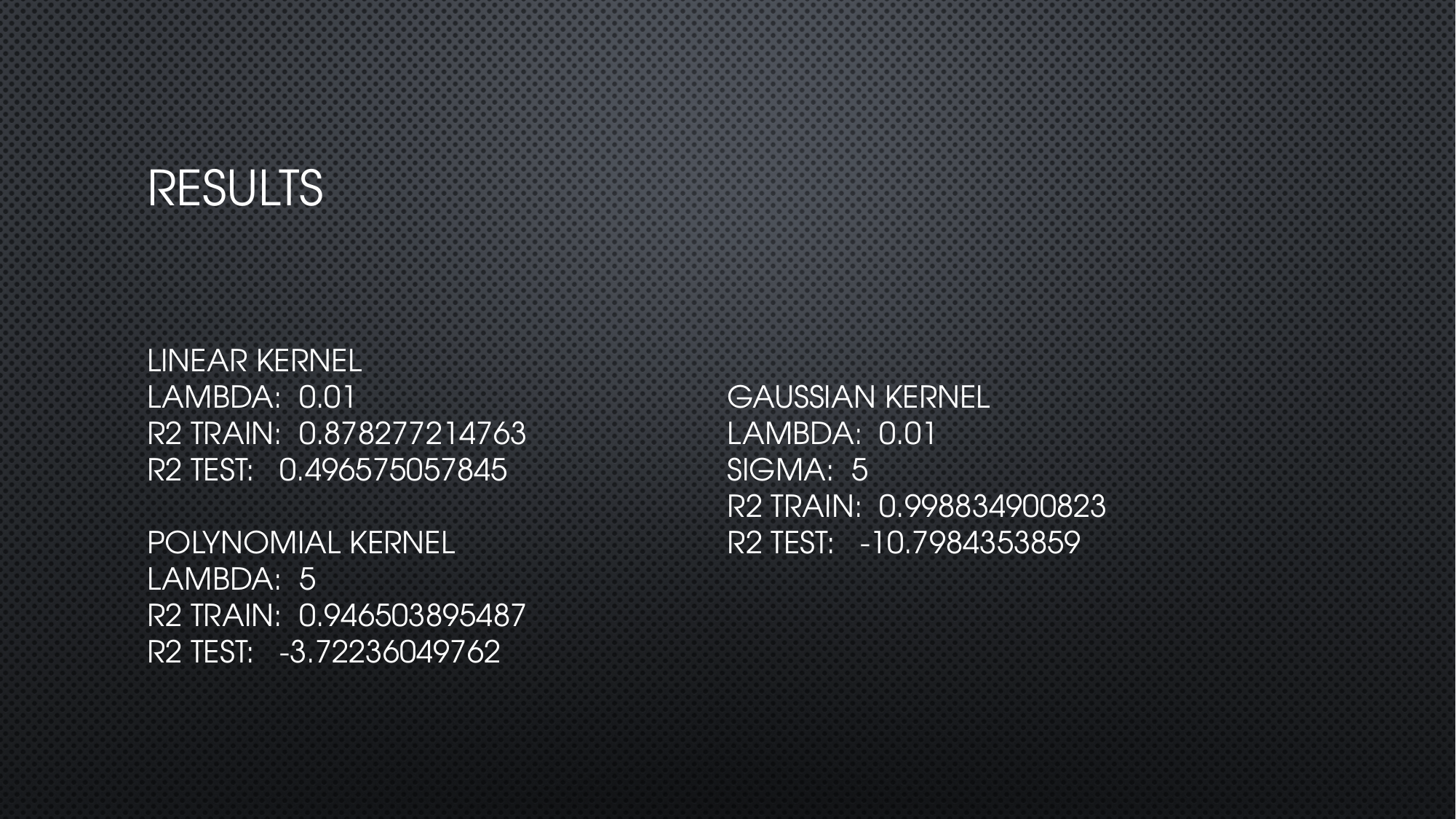

# Results
Linear Kernel
lambda:  0.01
R2 train:  0.878277214763
R2 test:   0.496575057845
Polynomial Kernel
lambda:  5
R2 train:  0.946503895487
R2 test:   -3.72236049762
Gaussian Kernel
lambda:  0.01
sigma:  5
R2 train:  0.998834900823
R2 test:   -10.7984353859